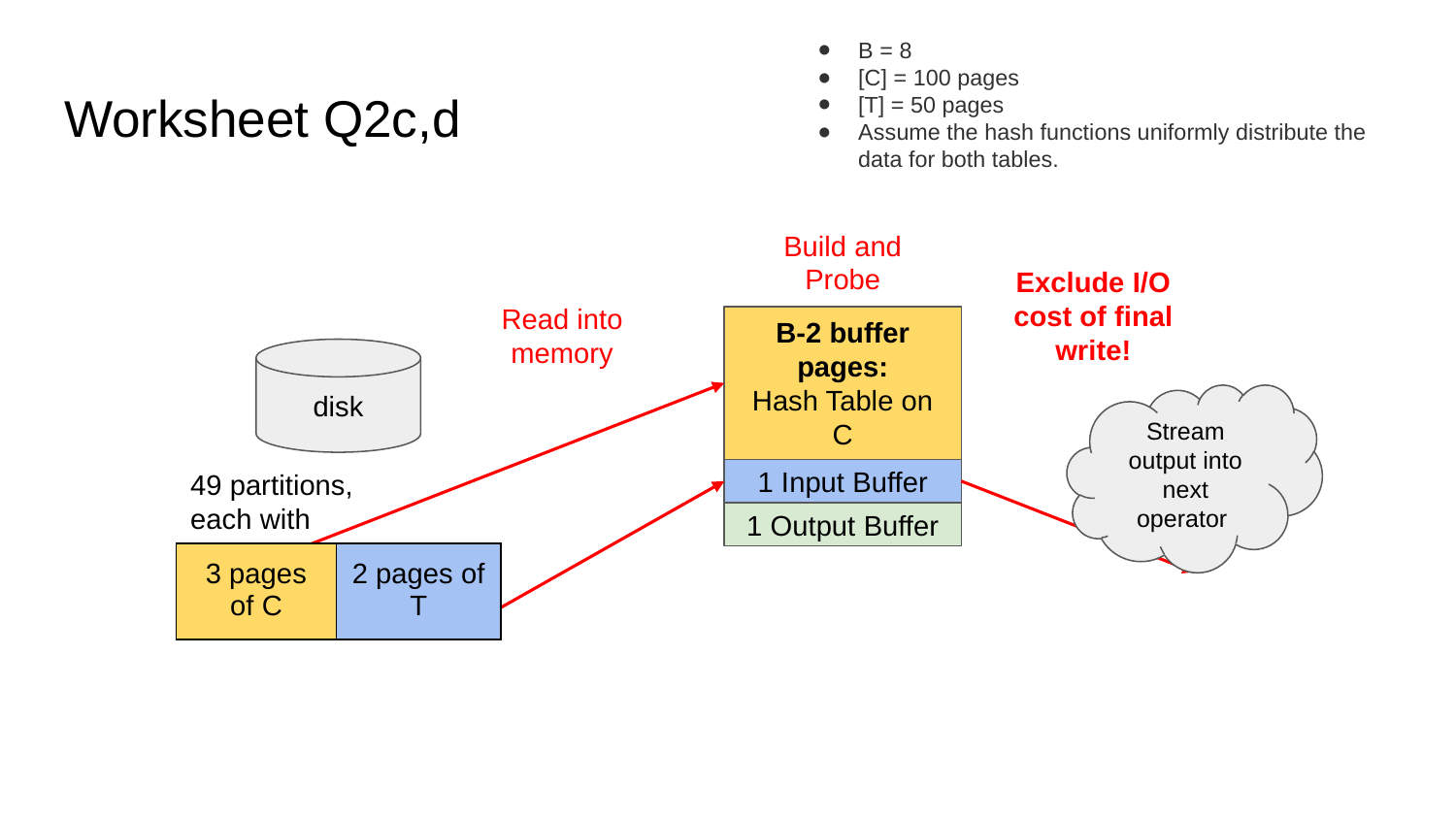

B = 8
[C] = 100 pages
[T] = 50 pages
Assume the hash functions uniformly distribute the data for both tables.
# Worksheet Q2c,d
Build and Probe
Exclude I/O cost of final write!
Read into memory
B-2 buffer pages:
Hash Table on C
1 Input Buffer
1 Output Buffer
disk
Stream output into next operator
49 partitions, each with
| 3 pages of C | 2 pages of T |
| --- | --- |